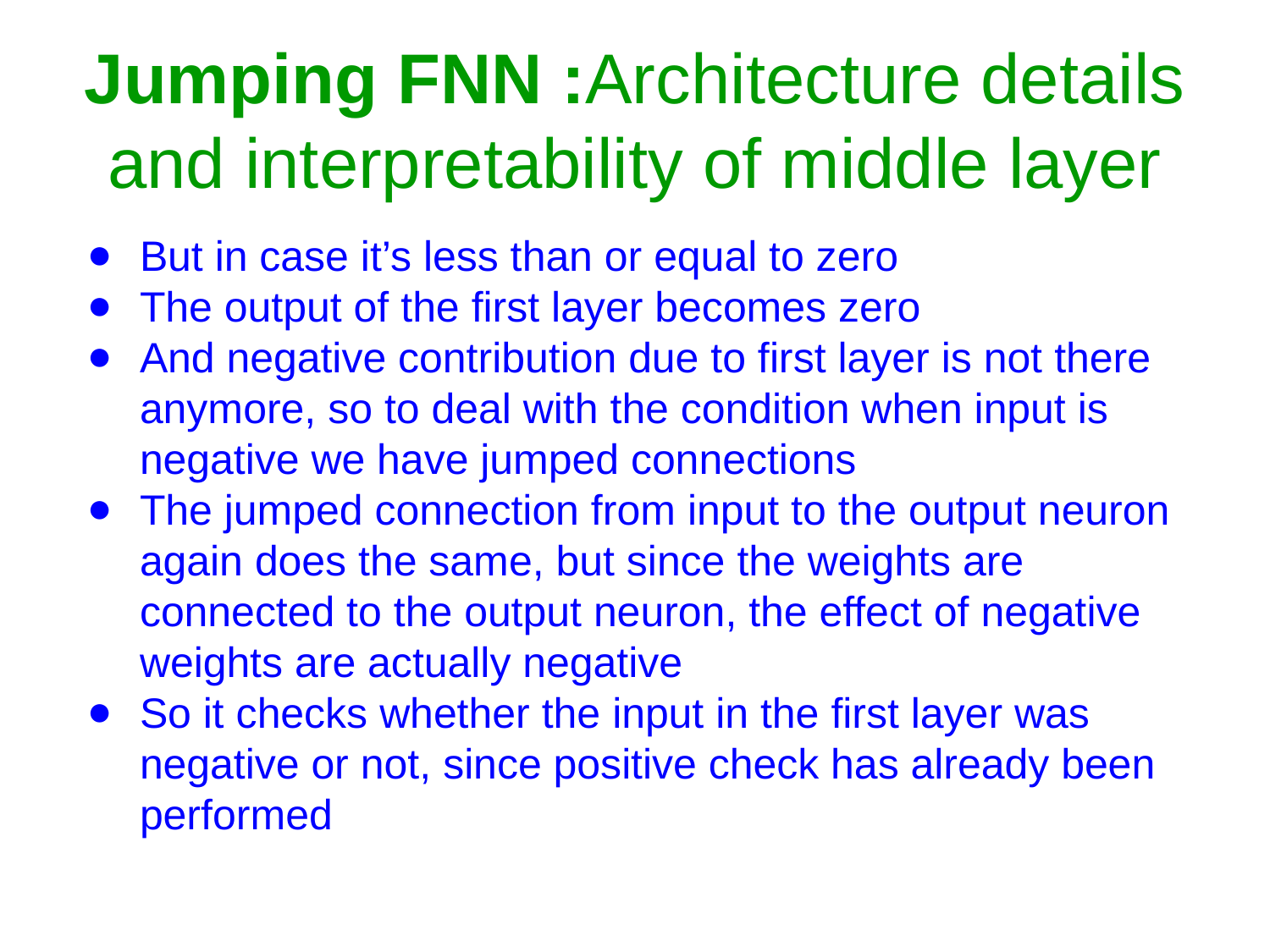

# Jumping FNN :Architecture details and interpretability of middle layer
But in case it’s less than or equal to zero
The output of the first layer becomes zero
And negative contribution due to first layer is not there anymore, so to deal with the condition when input is negative we have jumped connections
The jumped connection from input to the output neuron again does the same, but since the weights are connected to the output neuron, the effect of negative weights are actually negative
So it checks whether the input in the first layer was negative or not, since positive check has already been performed